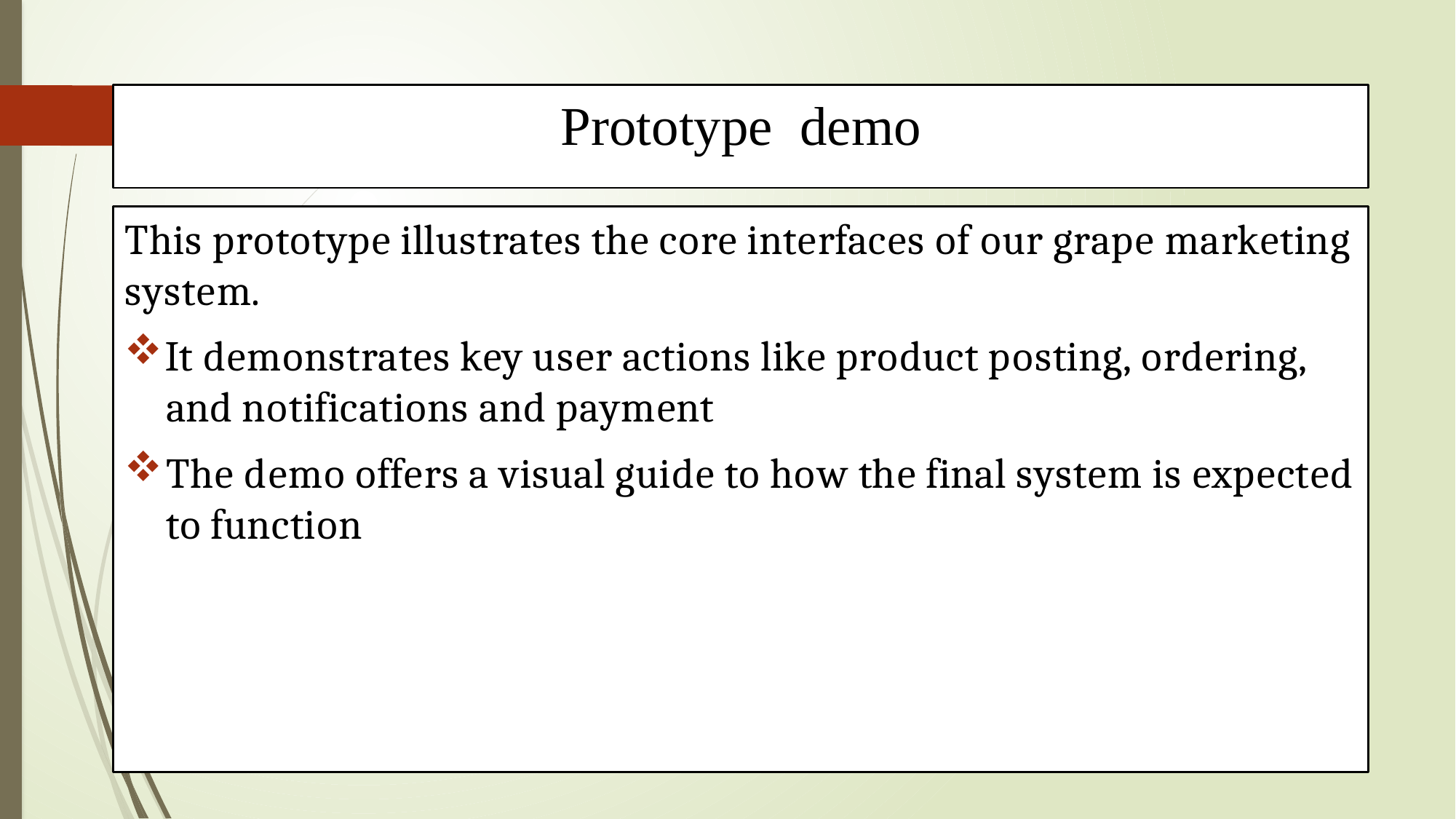

# Prototype  demo
This prototype illustrates the core interfaces of our grape marketing system.
It demonstrates key user actions like product posting, ordering, and notifications and payment
The demo offers a visual guide to how the final system is expected to function